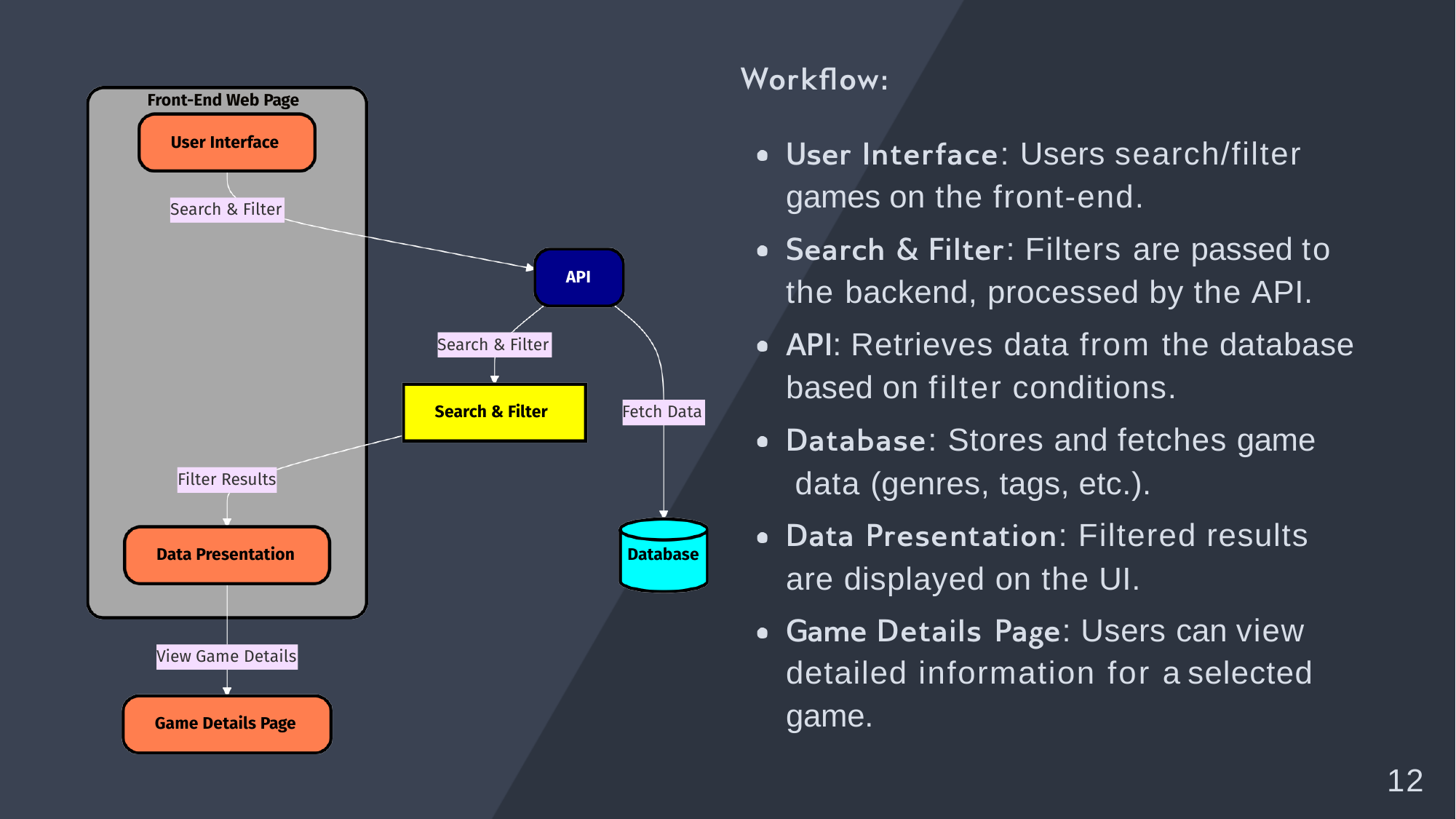

# Workflow:

Front-End Web Page
User Interface: Users search/filter  games on the front-end.
Search & Filter: Filters are passed to  the backend, processed by the API.
API: Retrieves data from the database  based on filter conditions.
Database: Stores and fetches game  data (genres, tags, etc.).
Data Presentation: Filtered results  are displayed on the UI.
Game Details Page: Users can view  detailed information for a selected  game.
User Interface

Search & Filter

API
Search & Filter

Search & Filter
Fetch Data

Filter Results

Data Presentation
Database

View Game Details
Game Details Page
12